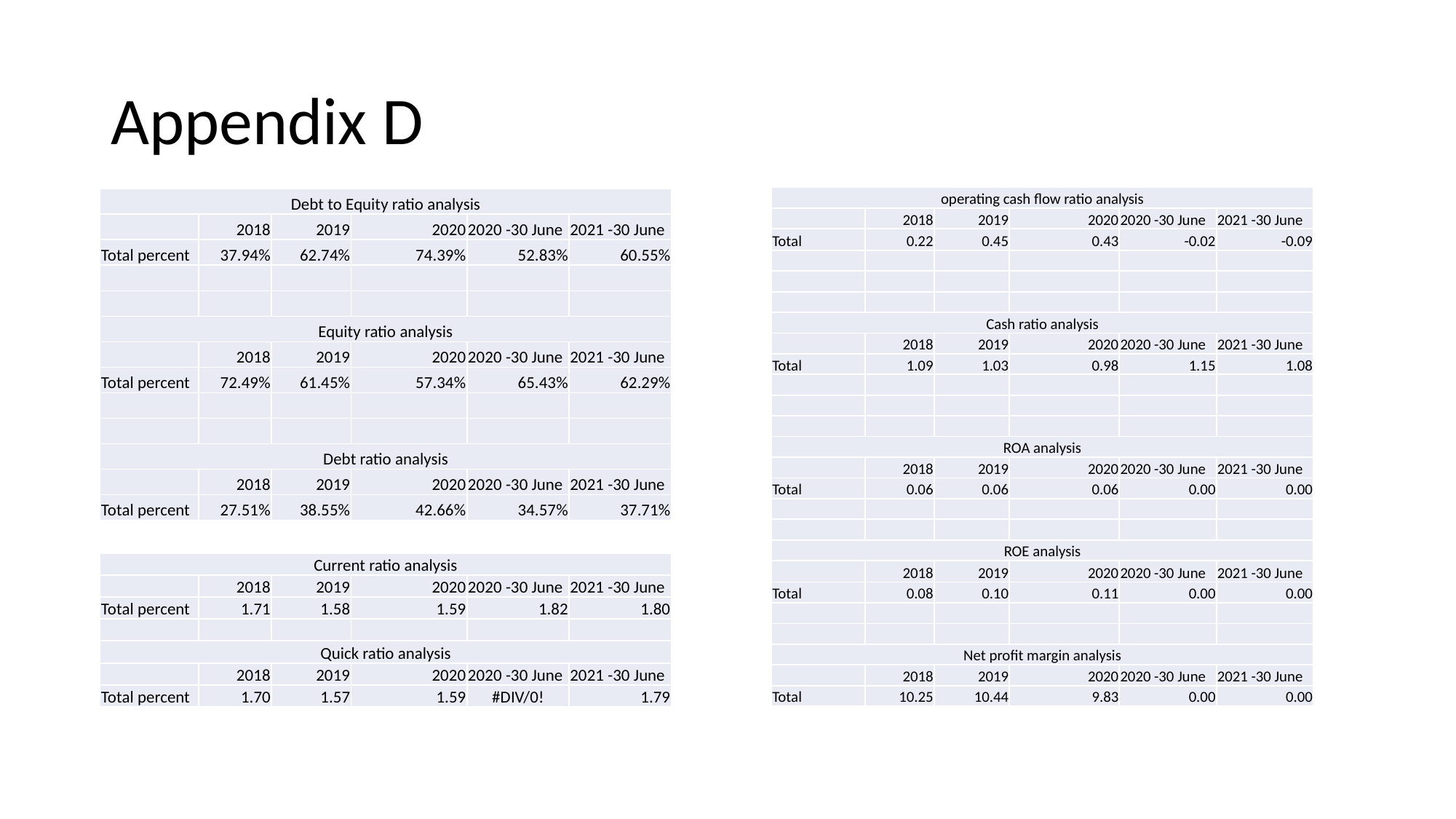

# Appendix D
| operating cash flow ratio analysis |  |  |  |  |  |
| --- | --- | --- | --- | --- | --- |
|  | 2018 | 2019 | 2020 | 2020 -30 June | 2021 -30 June |
| Total | 0.22 | 0.45 | 0.43 | -0.02 | -0.09 |
|  |  |  |  |  |  |
|  |  |  |  |  |  |
|  |  |  |  |  |  |
| Cash ratio analysis |  |  |  |  |  |
|  | 2018 | 2019 | 2020 | 2020 -30 June | 2021 -30 June |
| Total | 1.09 | 1.03 | 0.98 | 1.15 | 1.08 |
|  |  |  |  |  |  |
|  |  |  |  |  |  |
|  |  |  |  |  |  |
| ROA analysis |  |  |  |  |  |
|  | 2018 | 2019 | 2020 | 2020 -30 June | 2021 -30 June |
| Total | 0.06 | 0.06 | 0.06 | 0.00 | 0.00 |
|  |  |  |  |  |  |
|  |  |  |  |  |  |
| ROE analysis |  |  |  |  |  |
|  | 2018 | 2019 | 2020 | 2020 -30 June | 2021 -30 June |
| Total | 0.08 | 0.10 | 0.11 | 0.00 | 0.00 |
|  |  |  |  |  |  |
|  |  |  |  |  |  |
| Net profit margin analysis |  |  |  |  |  |
|  | 2018 | 2019 | 2020 | 2020 -30 June | 2021 -30 June |
| Total | 10.25 | 10.44 | 9.83 | 0.00 | 0.00 |
| Debt to Equity ratio analysis |  |  |  |  |  |
| --- | --- | --- | --- | --- | --- |
|  | 2018 | 2019 | 2020 | 2020 -30 June | 2021 -30 June |
| Total percent | 37.94% | 62.74% | 74.39% | 52.83% | 60.55% |
|  |  |  |  |  |  |
|  |  |  |  |  |  |
| Equity ratio analysis |  |  |  |  |  |
|  | 2018 | 2019 | 2020 | 2020 -30 June | 2021 -30 June |
| Total percent | 72.49% | 61.45% | 57.34% | 65.43% | 62.29% |
|  |  |  |  |  |  |
|  |  |  |  |  |  |
| Debt ratio analysis |  |  |  |  |  |
|  | 2018 | 2019 | 2020 | 2020 -30 June | 2021 -30 June |
| Total percent | 27.51% | 38.55% | 42.66% | 34.57% | 37.71% |
| Current ratio analysis |  |  |  |  |  |
| --- | --- | --- | --- | --- | --- |
|  | 2018 | 2019 | 2020 | 2020 -30 June | 2021 -30 June |
| Total percent | 1.71 | 1.58 | 1.59 | 1.82 | 1.80 |
|  |  |  |  |  |  |
| Quick ratio analysis |  |  |  |  |  |
|  | 2018 | 2019 | 2020 | 2020 -30 June | 2021 -30 June |
| Total percent | 1.70 | 1.57 | 1.59 | #DIV/0! | 1.79 |